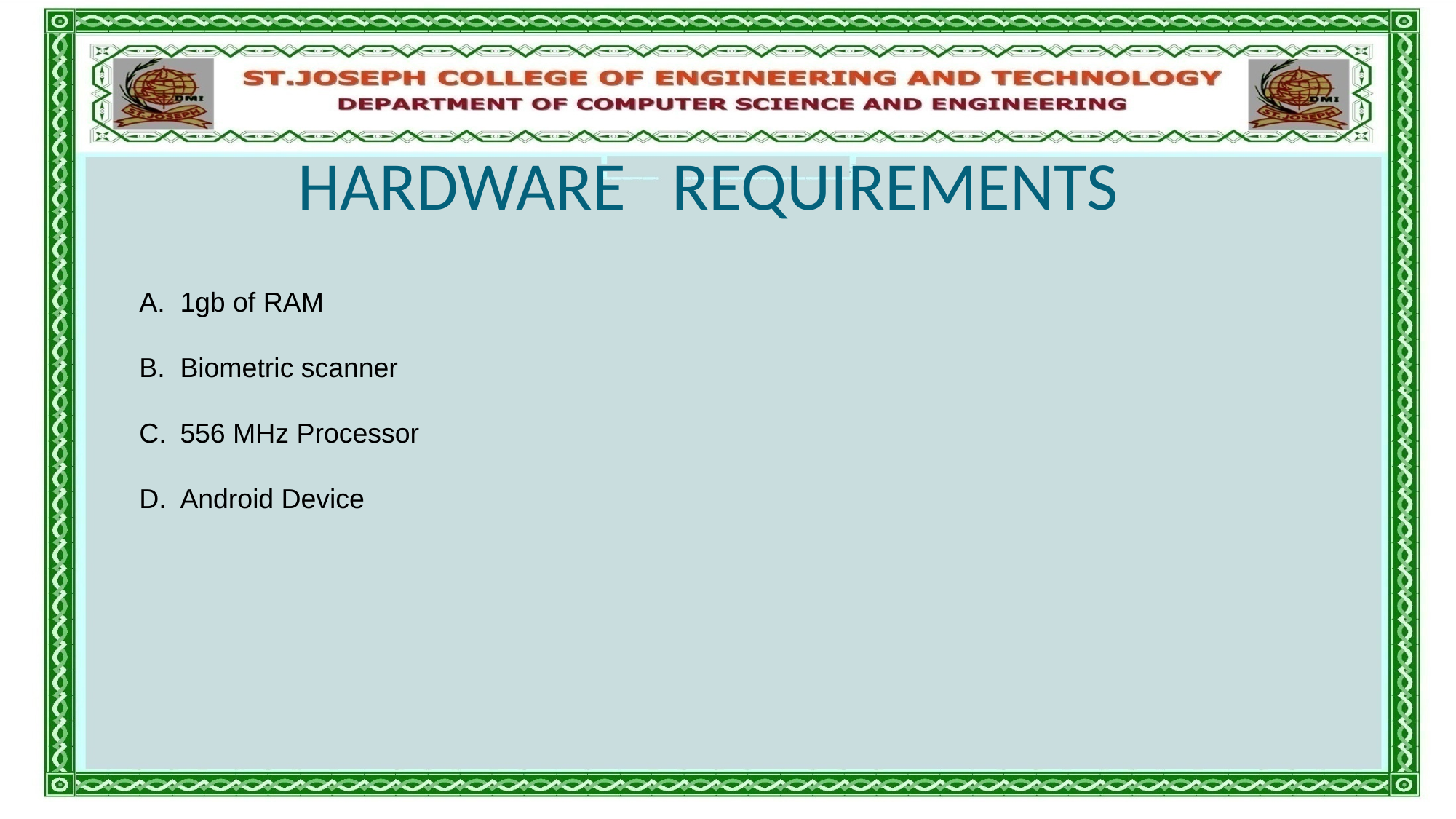

HARDWARE   REQUIREMENTS
1gb of RAM

Biometric scanner

556 MHz Processor

Android Device